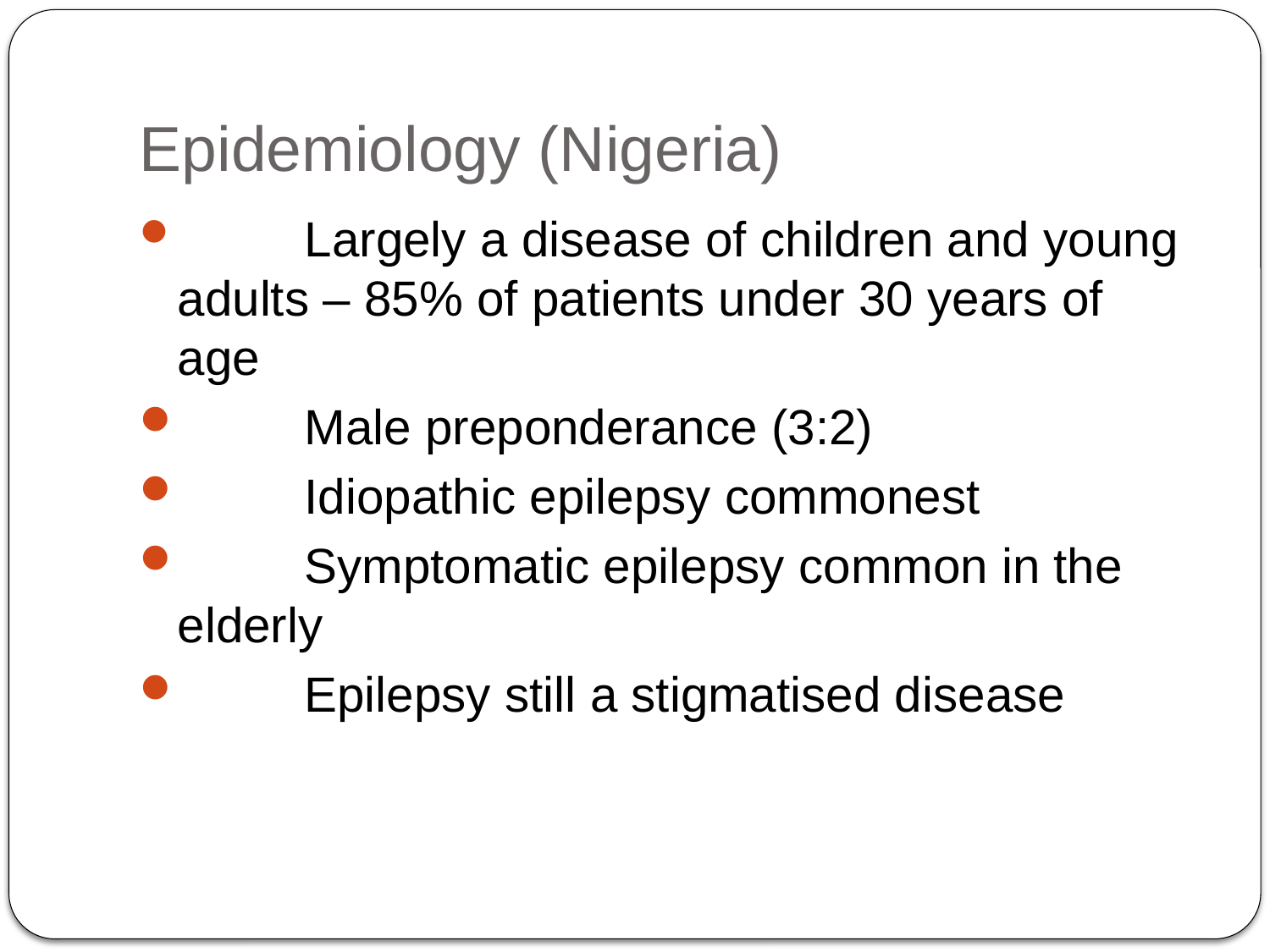

# Epidemiology (Nigeria)
	Largely a disease of children and young adults – 85% of patients under 30 years of age
	Male preponderance (3:2)
	Idiopathic epilepsy commonest
	Symptomatic epilepsy common in the elderly
	Epilepsy still a stigmatised disease